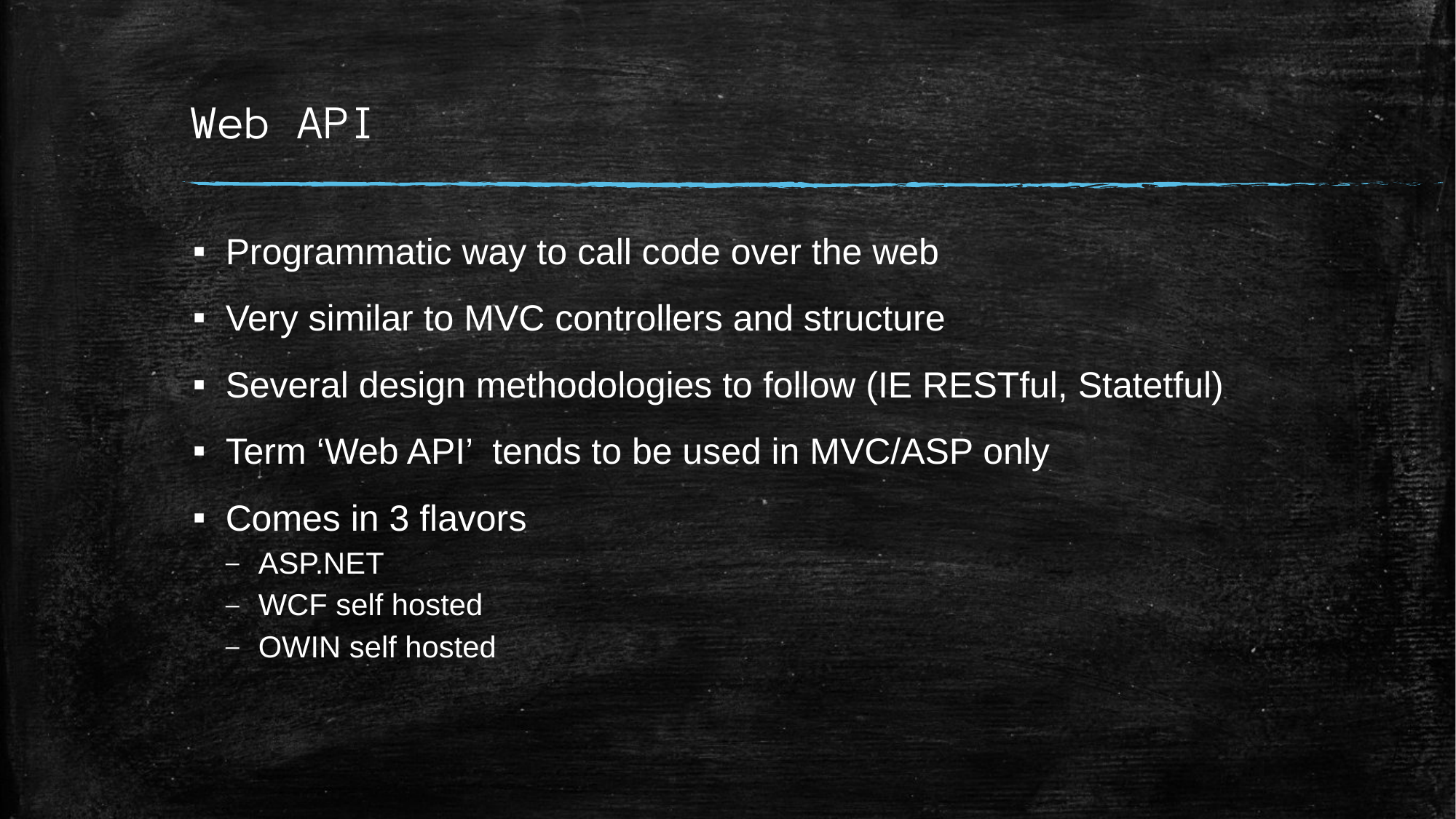

# Web API
Programmatic way to call code over the web
Very similar to MVC controllers and structure
Several design methodologies to follow (IE RESTful, Statetful)
Term ‘Web API’  tends to be used in MVC/ASP only
Comes in 3 flavors
ASP.NET
WCF self hosted
OWIN self hosted